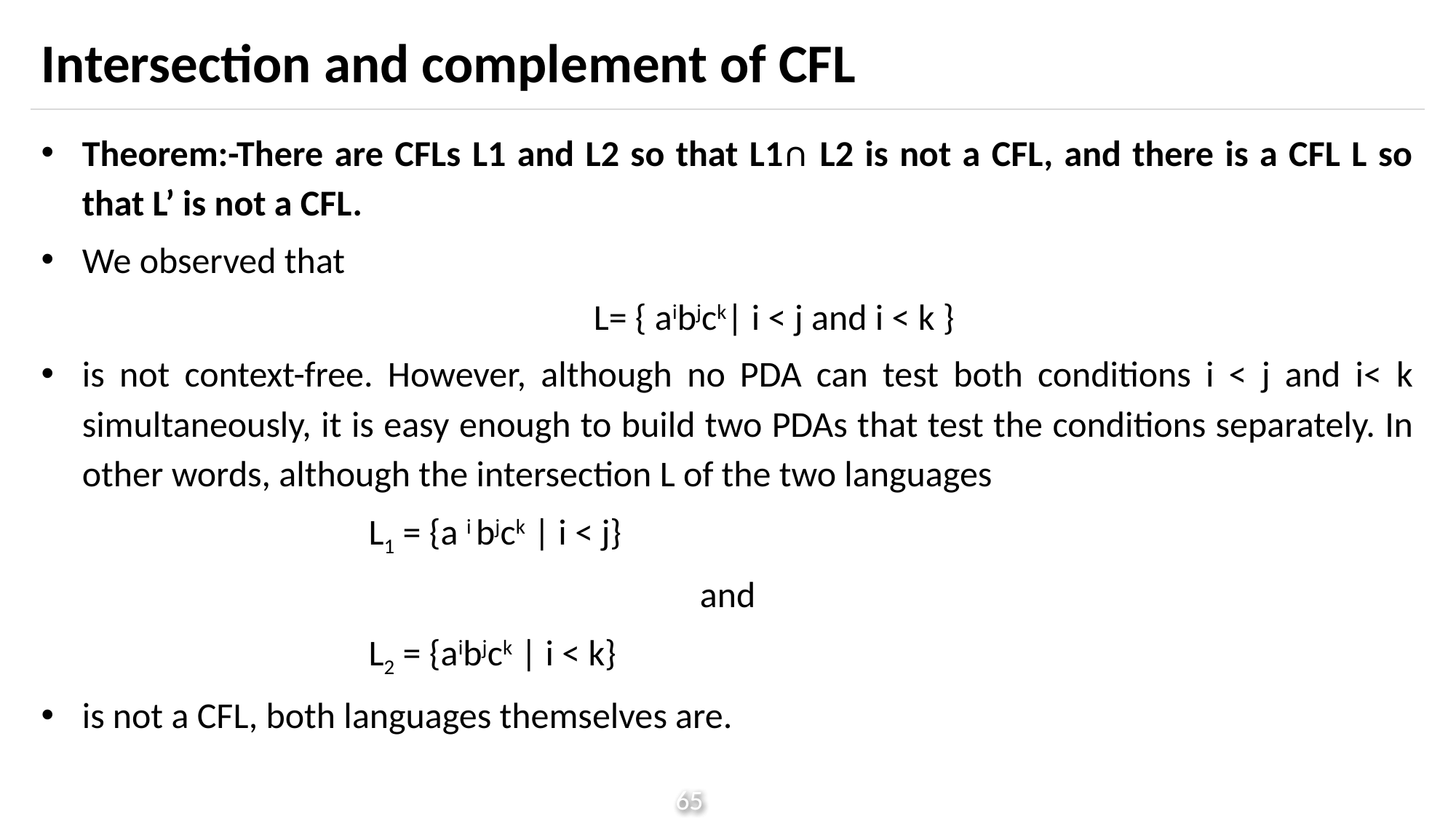

# Intersection and complement of CFL
Theorem:-There are CFLs L1 and L2 so that L1∩ L2 is not a CFL, and there is a CFL L so that L’ is not a CFL.
We observed that
	L= { aibjck| i < j and i < k }
is not context-free. However, although no PDA can test both conditions i < j and i< k simultaneously, it is easy enough to build two PDAs that test the conditions separately. In other words, although the intersection L of the two languages
			L1 = {a i bjck | i < j}
and
			L2 = {aibjck | i < k}
is not a CFL, both languages themselves are.